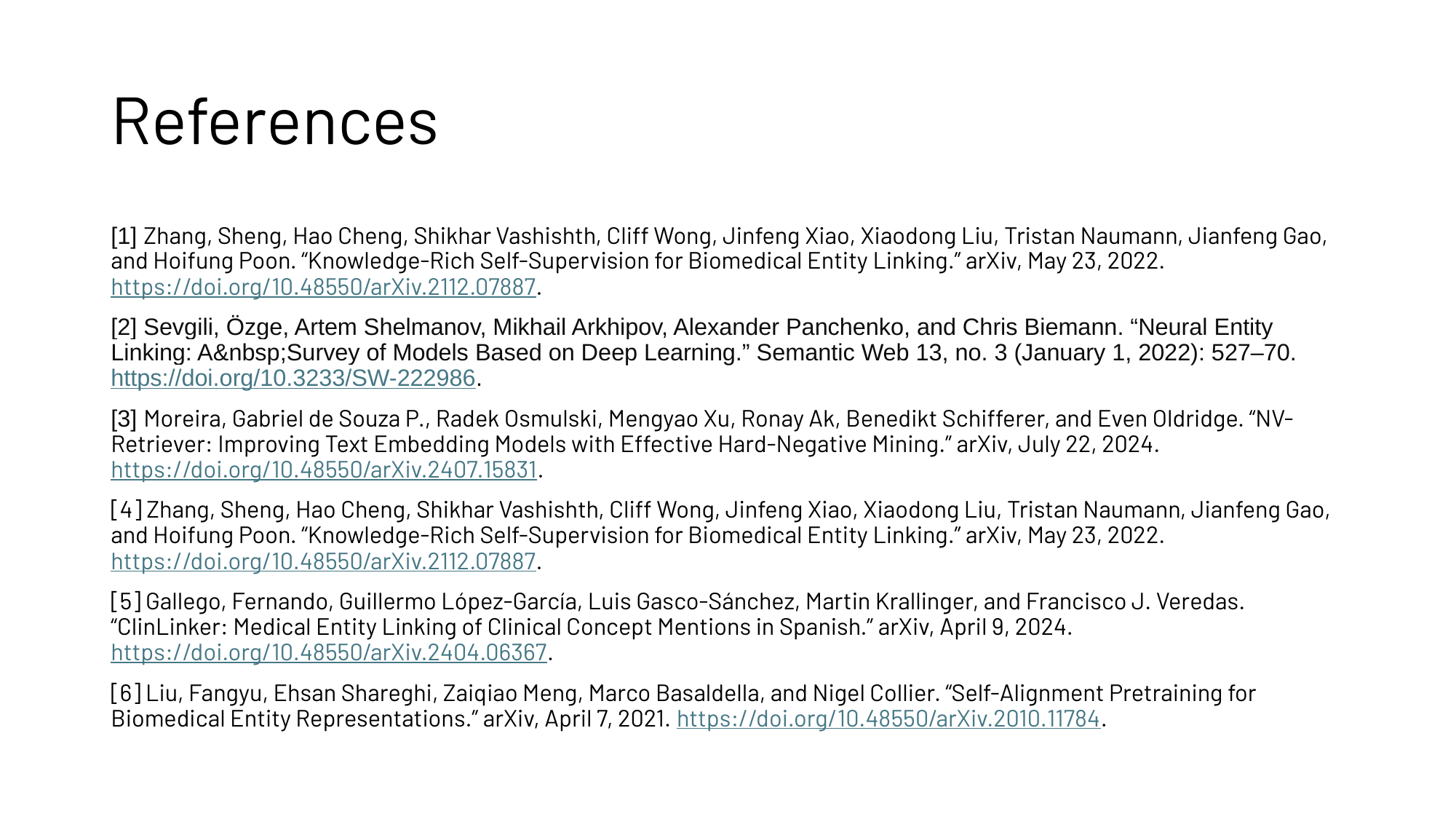

# References
[1] Zhang, Sheng, Hao Cheng, Shikhar Vashishth, Cliff Wong, Jinfeng Xiao, Xiaodong Liu, Tristan Naumann, Jianfeng Gao, and Hoifung Poon. “Knowledge-Rich Self-Supervision for Biomedical Entity Linking.” arXiv, May 23, 2022. https://doi.org/10.48550/arXiv.2112.07887.
[2] Sevgili, Özge, Artem Shelmanov, Mikhail Arkhipov, Alexander Panchenko, and Chris Biemann. “Neural Entity Linking: A&nbsp;Survey of Models Based on Deep Learning.” Semantic Web 13, no. 3 (January 1, 2022): 527–70. https://doi.org/10.3233/SW-222986.
[3] Moreira, Gabriel de Souza P., Radek Osmulski, Mengyao Xu, Ronay Ak, Benedikt Schifferer, and Even Oldridge. “NV-Retriever: Improving Text Embedding Models with Effective Hard-Negative Mining.” arXiv, July 22, 2024. https://doi.org/10.48550/arXiv.2407.15831.
[4] Zhang, Sheng, Hao Cheng, Shikhar Vashishth, Cliff Wong, Jinfeng Xiao, Xiaodong Liu, Tristan Naumann, Jianfeng Gao, and Hoifung Poon. “Knowledge-Rich Self-Supervision for Biomedical Entity Linking.” arXiv, May 23, 2022. https://doi.org/10.48550/arXiv.2112.07887.
[5] Gallego, Fernando, Guillermo López-García, Luis Gasco-Sánchez, Martin Krallinger, and Francisco J. Veredas. “ClinLinker: Medical Entity Linking of Clinical Concept Mentions in Spanish.” arXiv, April 9, 2024. https://doi.org/10.48550/arXiv.2404.06367.
[6] Liu, Fangyu, Ehsan Shareghi, Zaiqiao Meng, Marco Basaldella, and Nigel Collier. “Self-Alignment Pretraining for Biomedical Entity Representations.” arXiv, April 7, 2021. https://doi.org/10.48550/arXiv.2010.11784.